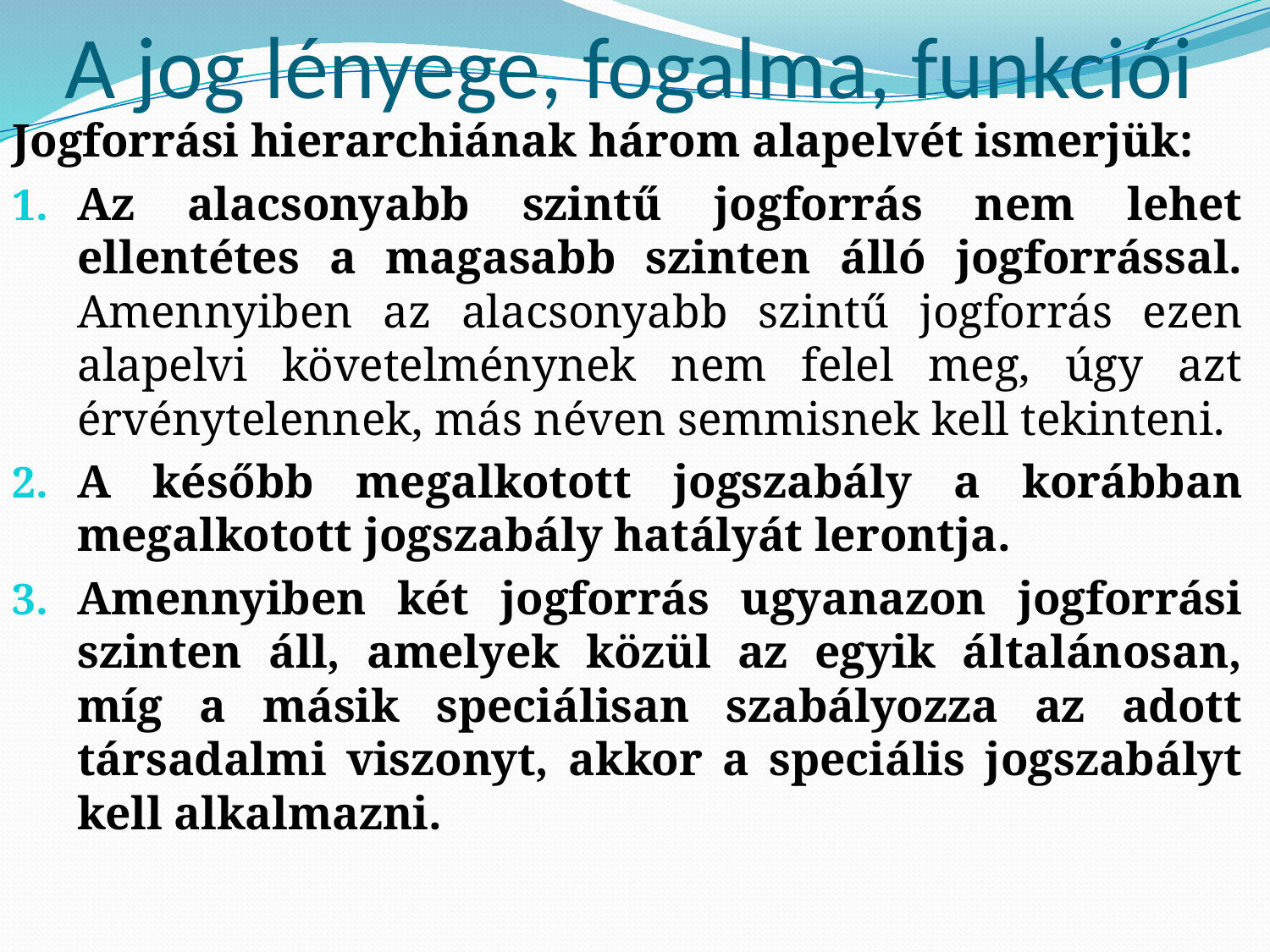

# A jog lényege, fogalma, funkciói
Jogforrási hierarchiának három alapelvét ismerjük:
Az alacsonyabb szintű jogforrás nem lehet ellentétes a magasabb szinten álló jogforrással. Amennyiben az alacsonyabb szintű jogforrás ezen alapelvi követelménynek nem felel meg, úgy azt érvénytelennek, más néven semmisnek kell tekinteni.
A később megalkotott jogszabály a korábban megalkotott jogszabály hatályát lerontja.
Amennyiben két jogforrás ugyanazon jogforrási szinten áll, amelyek közül az egyik általánosan, míg a másik speciálisan szabályozza az adott társadalmi viszonyt, akkor a speciális jogszabályt kell alkalmazni.